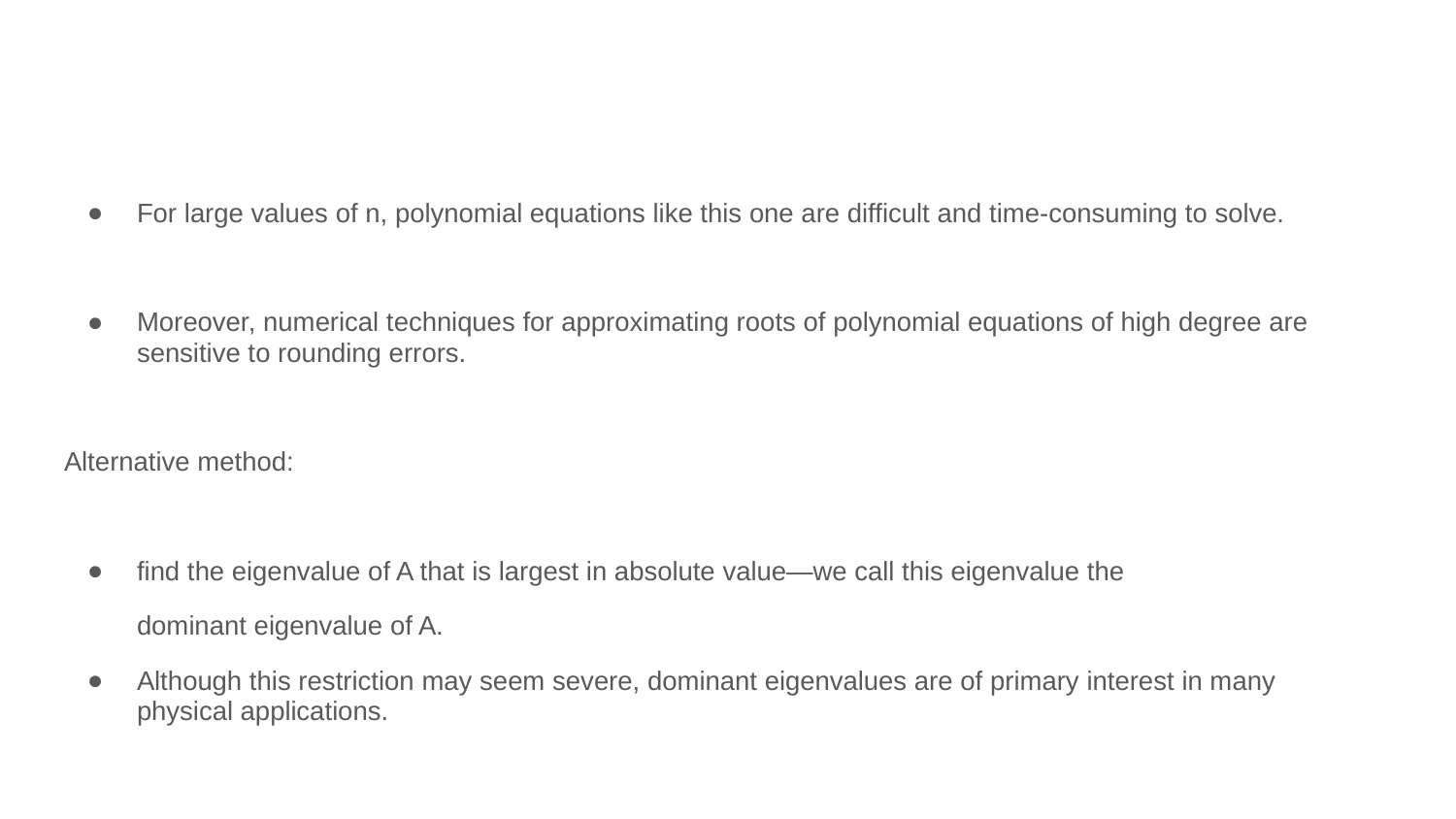

#
For large values of n, polynomial equations like this one are difficult and time-consuming to solve.

Moreover, numerical techniques for approximating roots of polynomial equations of high degree are sensitive to rounding errors.

Alternative method:

find the eigenvalue of A that is largest in absolute value—we call this eigenvalue the
dominant eigenvalue of A.
Although this restriction may seem severe, dominant eigenvalues are of primary interest in many physical applications.